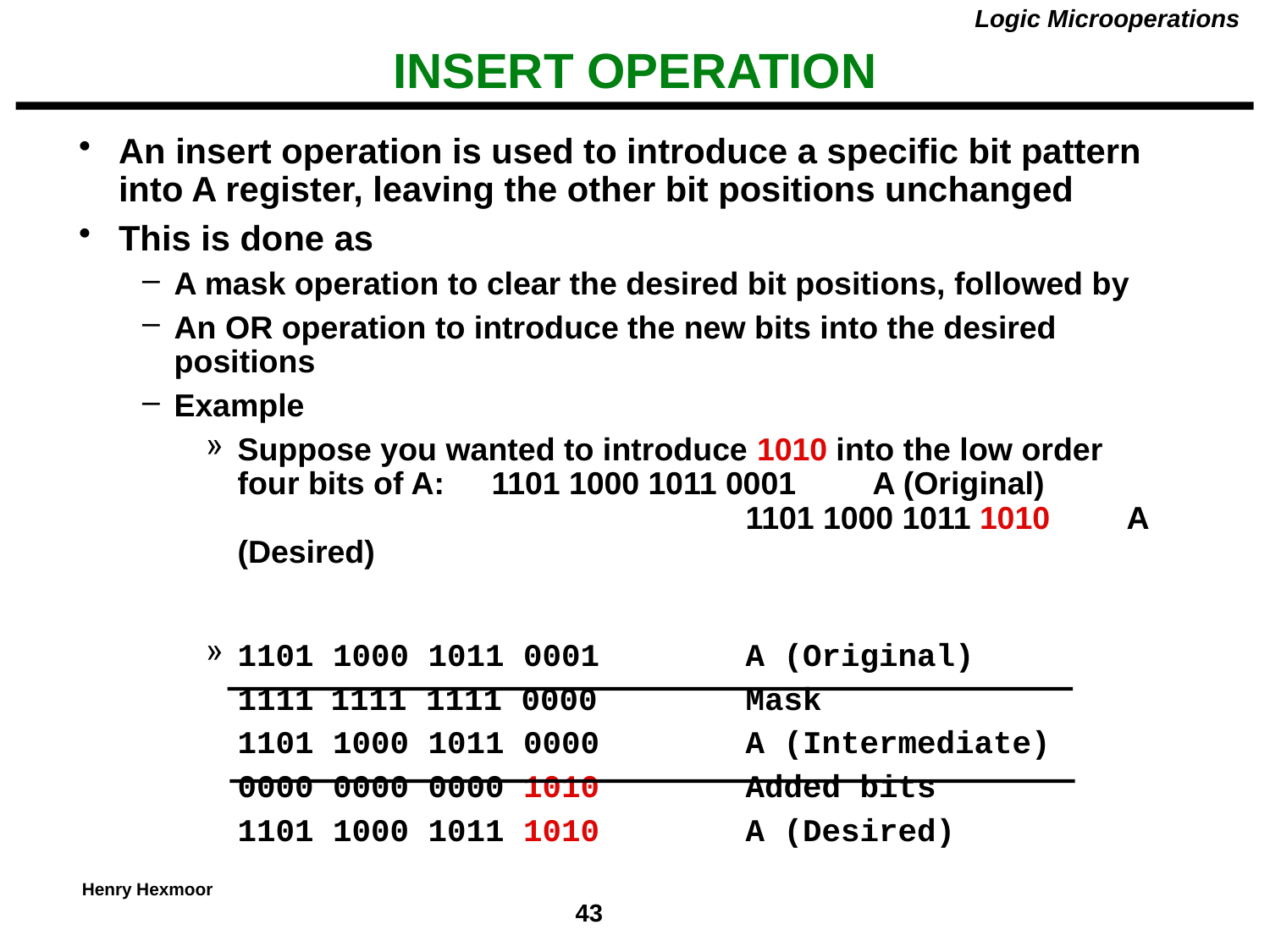

Logic Microoperations
# INSERT OPERATION
An insert operation is used to introduce a specific bit pattern into A register, leaving the other bit positions unchanged
This is done as
A mask operation to clear the desired bit positions, followed by
An OR operation to introduce the new bits into the desired positions
Example
Suppose you wanted to introduce 1010 into the low order four bits of A:	1101 1000 1011 0001	A (Original)					1101 1000 1011 1010	A (Desired)

1101 1000 1011 0001		A (Original)
	1111 1111 1111 0000		Mask
	1101 1000 1011 0000		A (Intermediate)
	0000 0000 0000 1010		Added bits
	1101 1000 1011 1010		A (Desired)